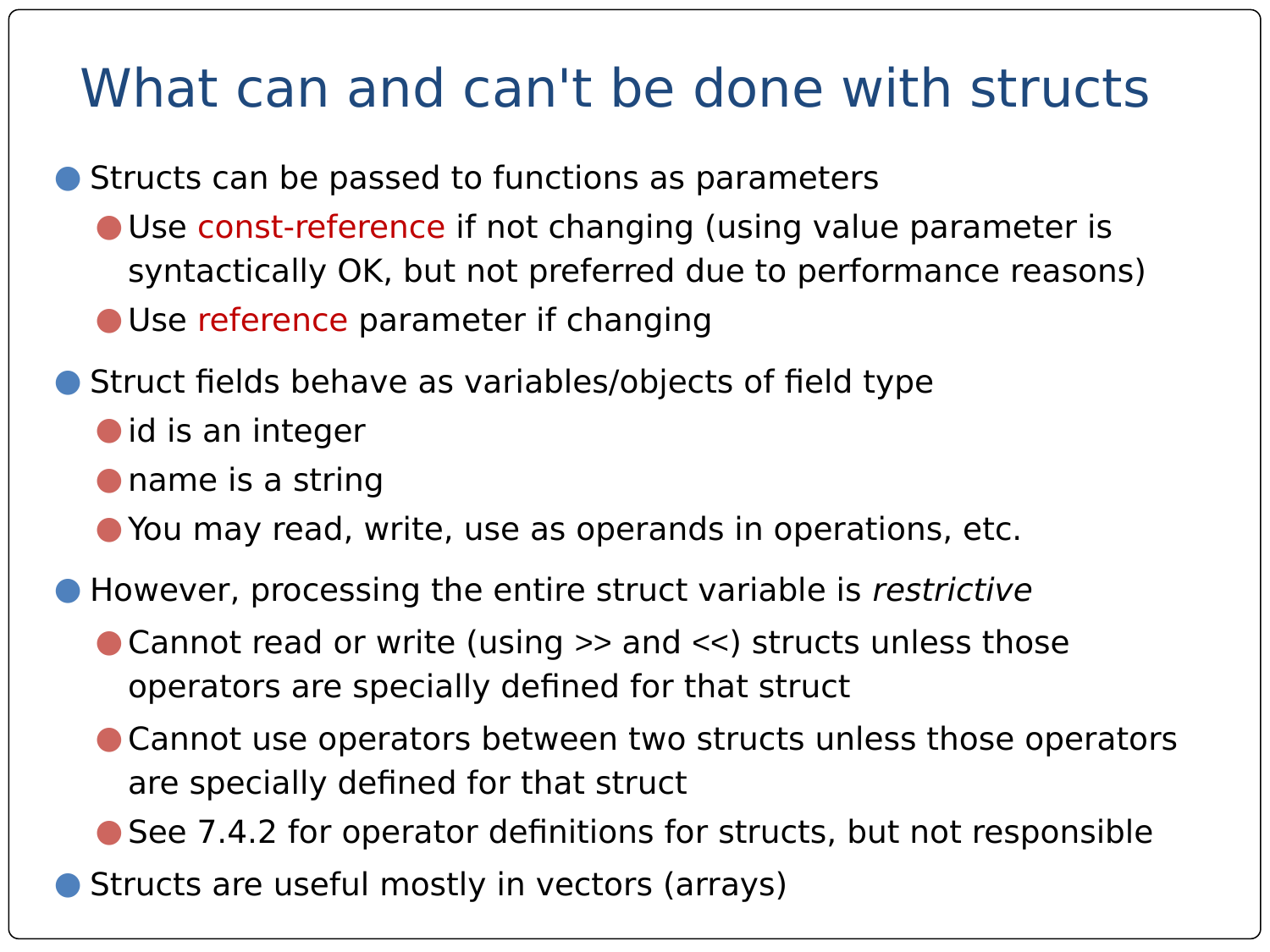

# What can and can't be done with structs
Structs can be passed to functions as parameters
Use const-reference if not changing (using value parameter is syntactically OK, but not preferred due to performance reasons)
Use reference parameter if changing
Struct fields behave as variables/objects of field type
id is an integer
name is a string
You may read, write, use as operands in operations, etc.
However, processing the entire struct variable is restrictive
Cannot read or write (using >> and <<) structs unless those operators are specially defined for that struct
Cannot use operators between two structs unless those operators are specially defined for that struct
See 7.4.2 for operator definitions for structs, but not responsible
Structs are useful mostly in vectors (arrays)